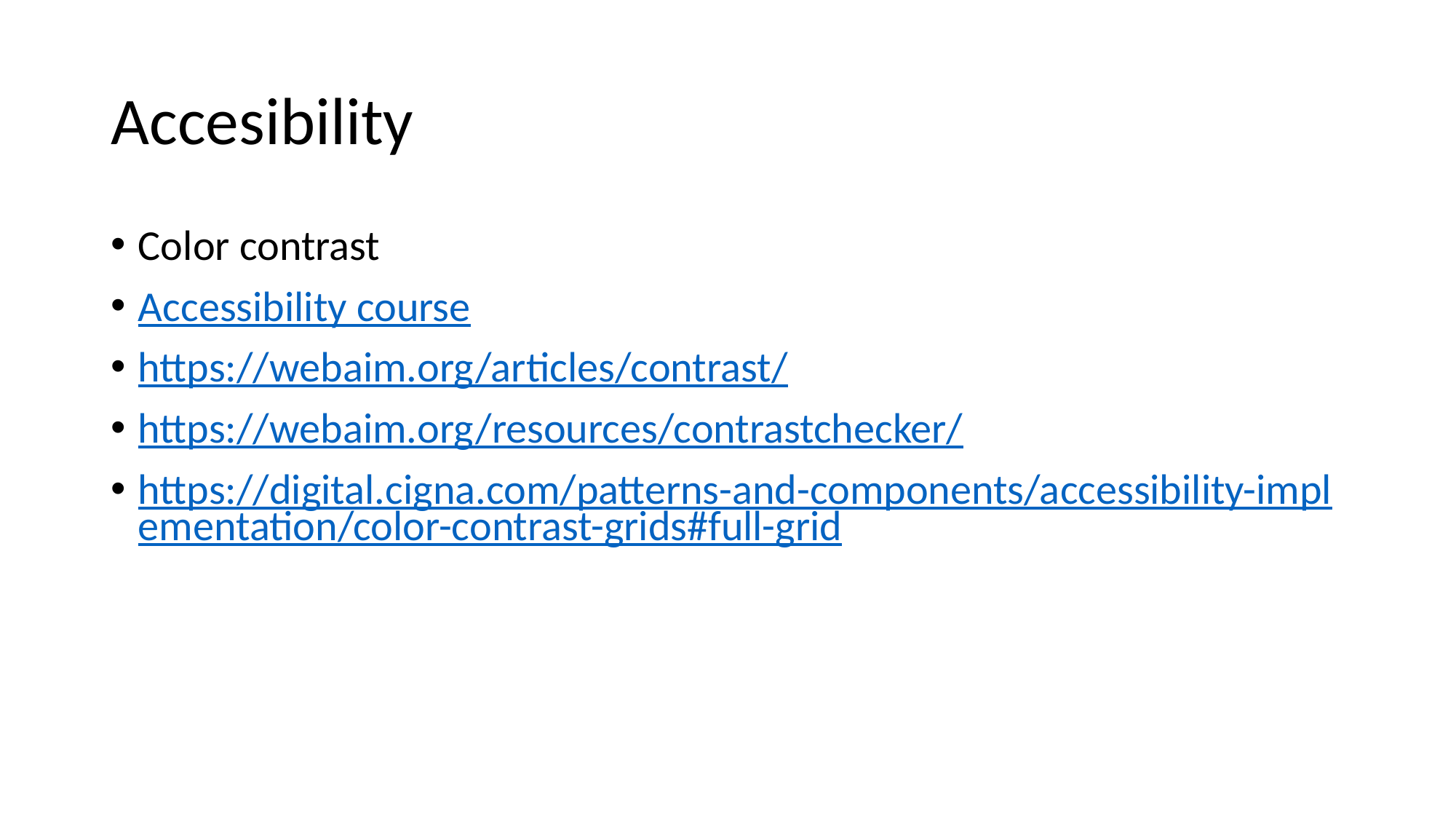

# Accesibility
Color contrast
Accessibility course
https://webaim.org/articles/contrast/
https://webaim.org/resources/contrastchecker/
https://digital.cigna.com/patterns-and-components/accessibility-implementation/color-contrast-grids#full-grid